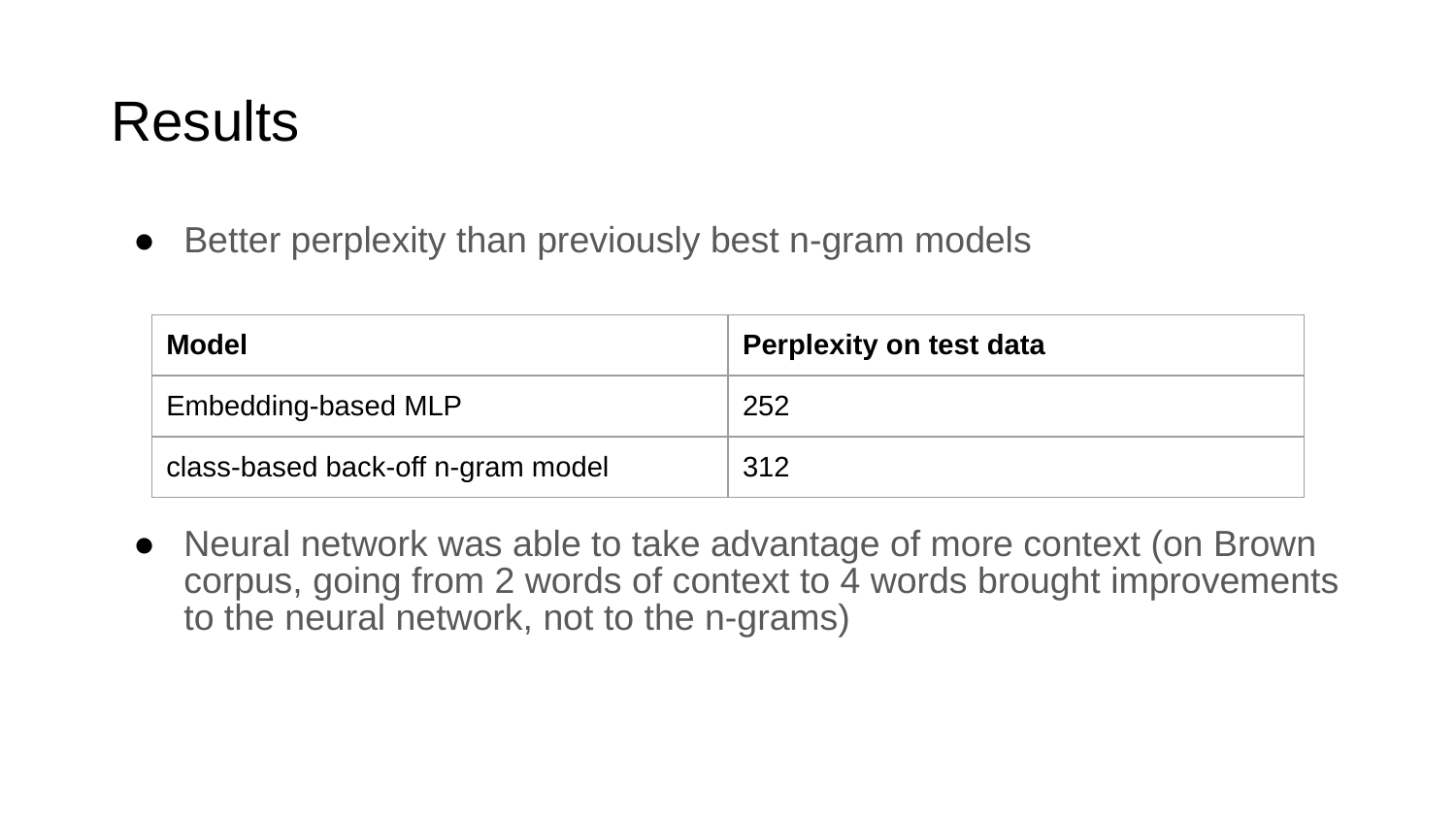

# Results
Better perplexity than previously best n-gram models

Neural network was able to take advantage of more context (on Brown corpus, going from 2 words of context to 4 words brought improvements to the neural network, not to the n-grams)
| Model | Perplexity on test data |
| --- | --- |
| Embedding-based MLP | 252 |
| class-based back-off n-gram model | 312 |